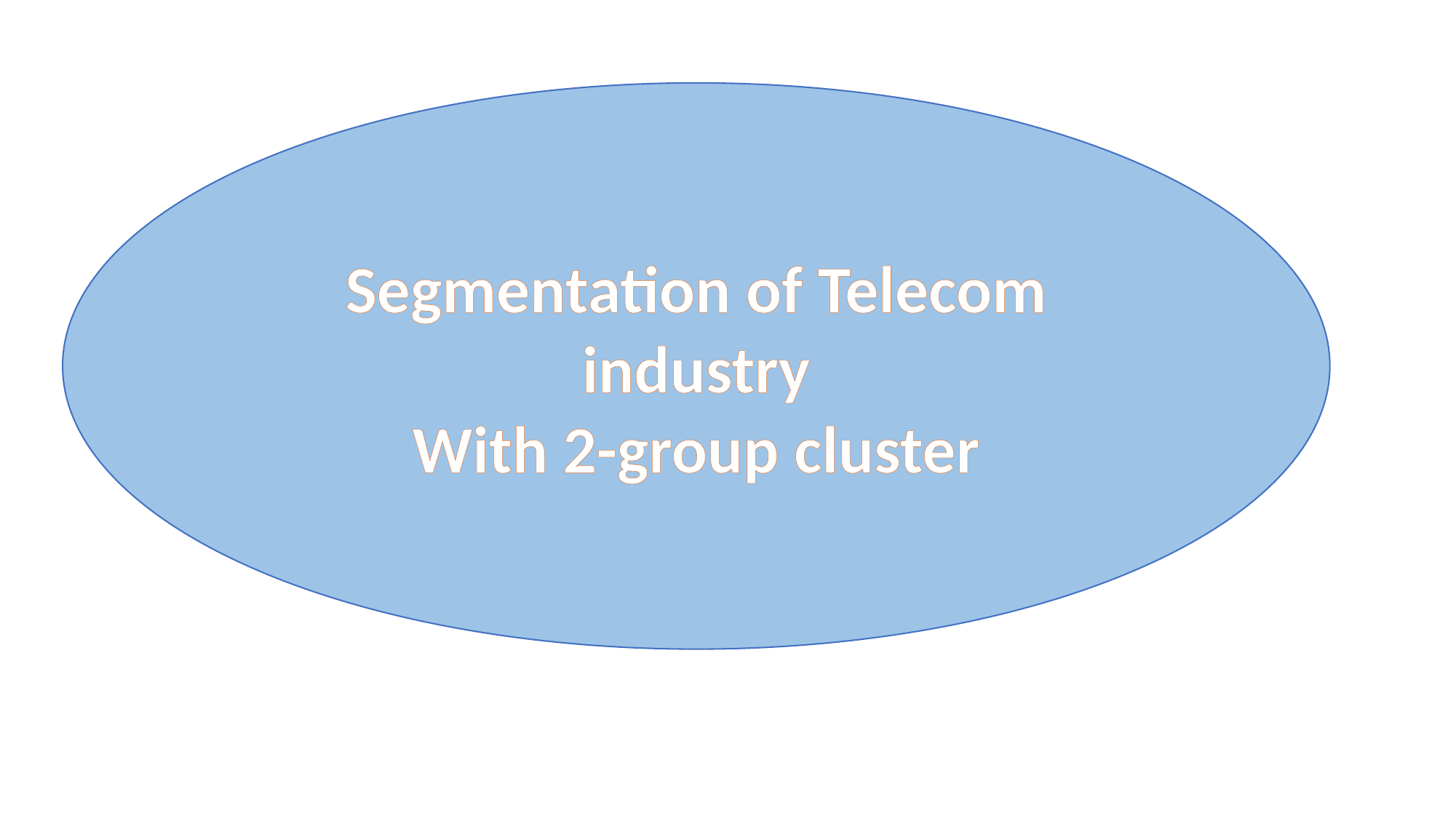

Segmentation of Telecom industry
With 2-group cluster